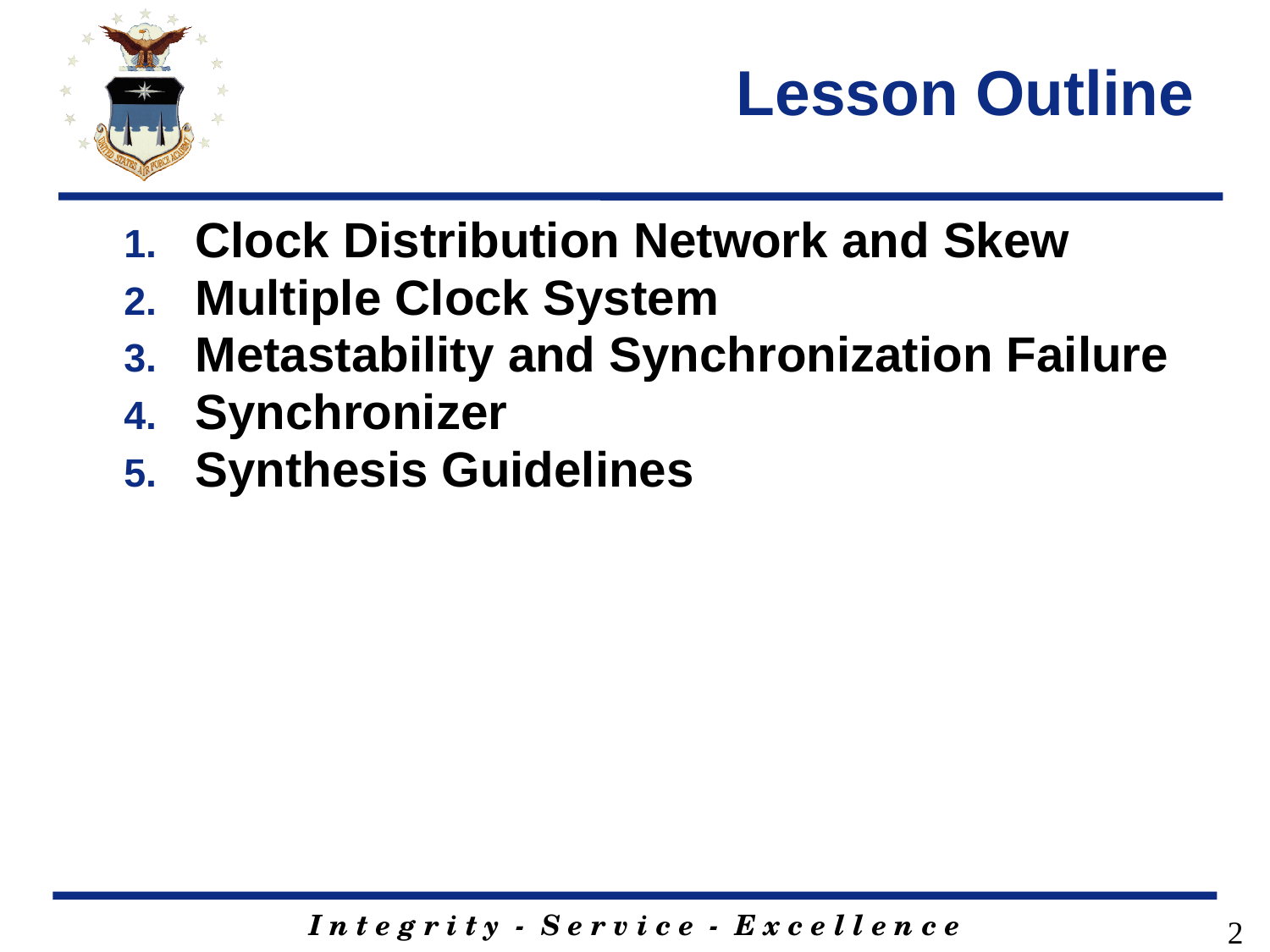

# Lesson Outline
Clock Distribution Network and Skew
Multiple Clock System
Metastability and Synchronization Failure
Synchronizer
Synthesis Guidelines

2